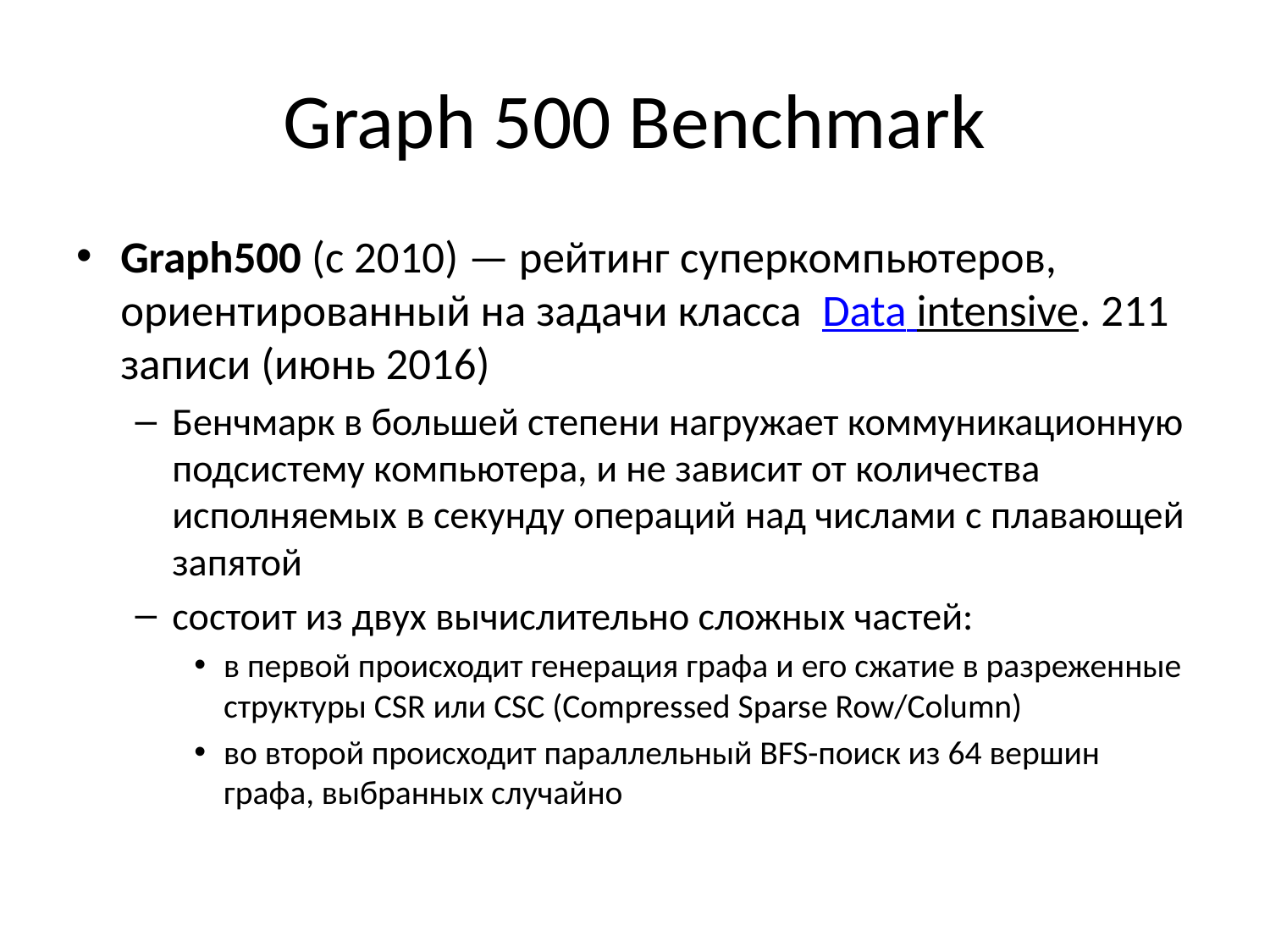

# Graph 500 Benchmark
Graph500 (c 2010) — рейтинг суперкомпьютеров, ориентированный на задачи класса  Data intensive. 211 записи (июнь 2016)
Бенчмарк в большей степени нагружает коммуникационную подсистему компьютера, и не зависит от количества исполняемых в секунду операций над числами с плавающей запятой
состоит из двух вычислительно сложных частей:
в первой происходит генерация графа и его сжатие в разреженные структуры CSR или CSC (Compressed Sparse Row/Column)
во второй происходит параллельный BFS-поиск из 64 вершин графа, выбранных случайно